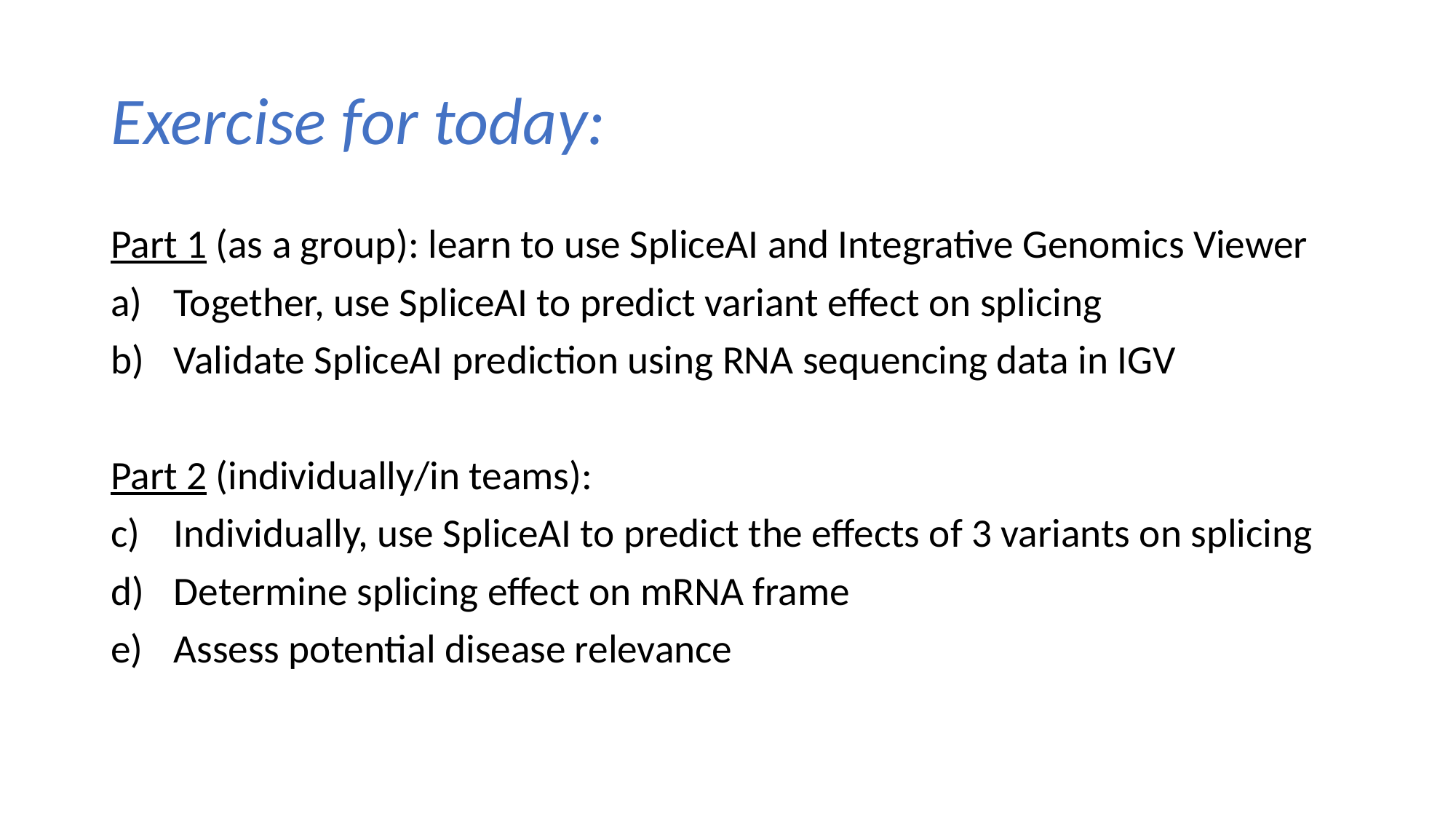

# Exercise for today:
Part 1 (as a group): learn to use SpliceAI and Integrative Genomics Viewer
Together, use SpliceAI to predict variant effect on splicing
Validate SpliceAI prediction using RNA sequencing data in IGV

Part 2 (individually/in teams):
Individually, use SpliceAI to predict the effects of 3 variants on splicing
Determine splicing effect on mRNA frame
Assess potential disease relevance